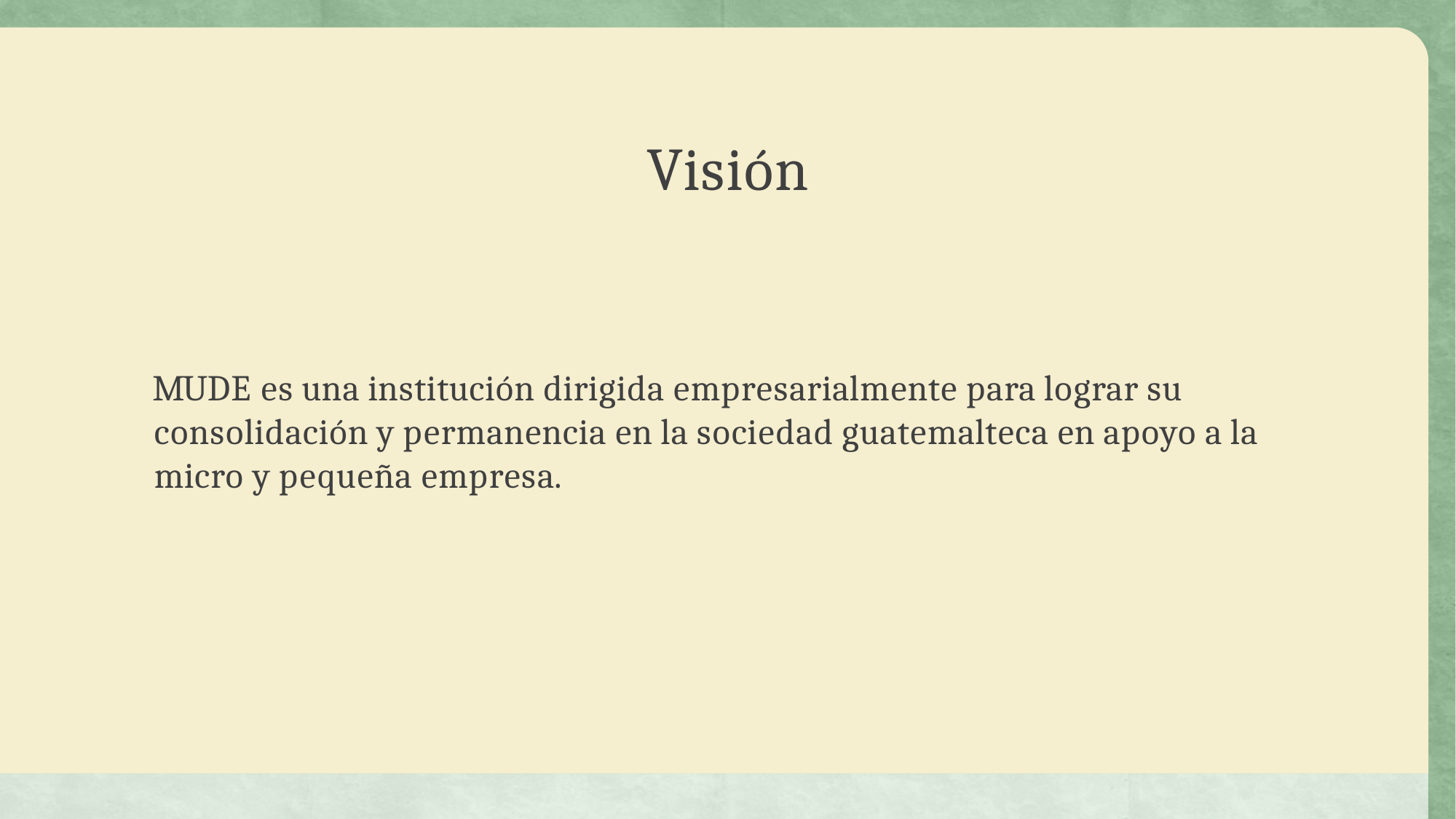

# Visión

MUDE es una institución dirigida empresarialmente para lograr su consolidación y permanencia en la sociedad guatemalteca en apoyo a la micro y pequeña empresa.